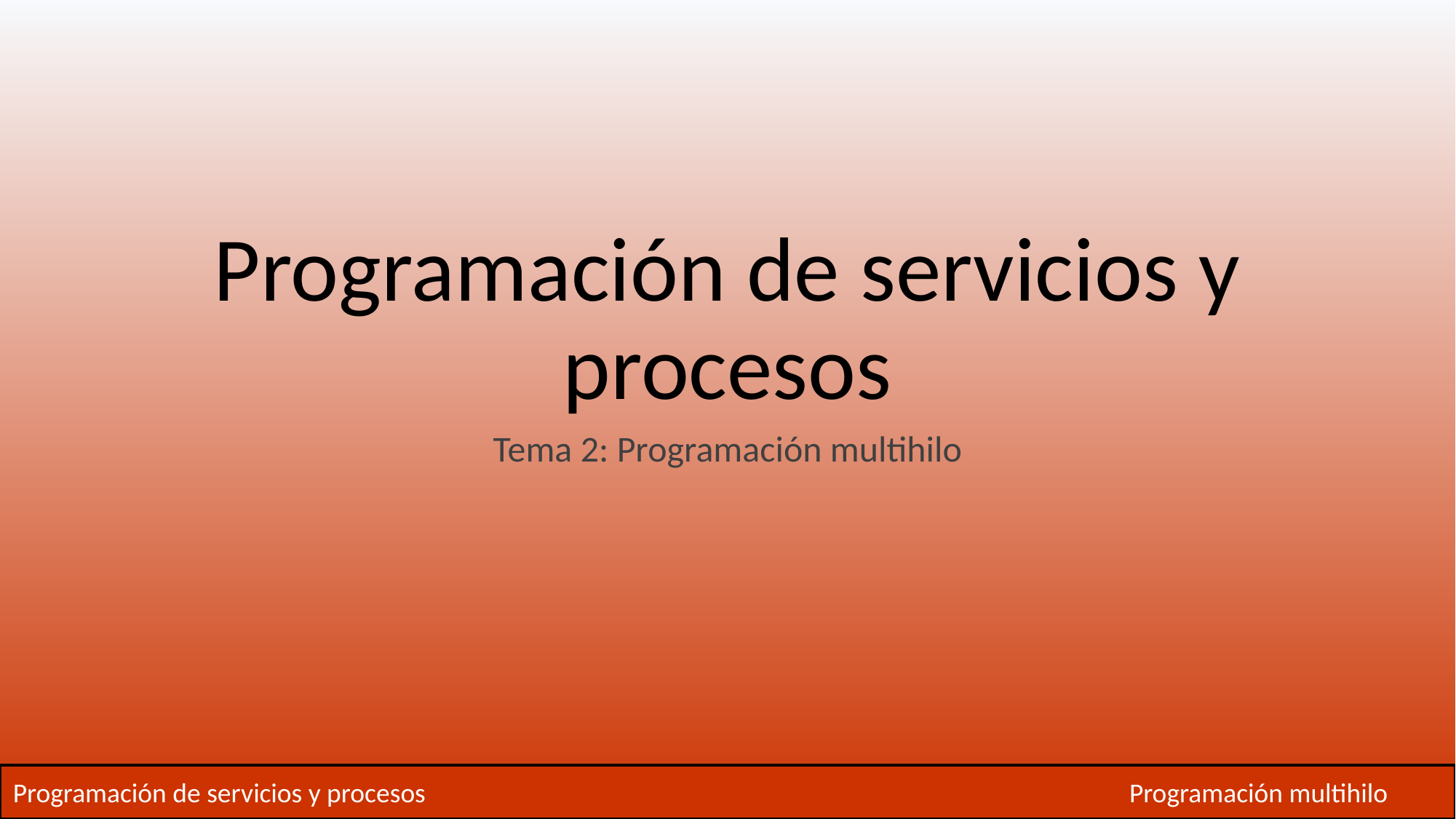

# Programación de servicios y procesos
Tema 2: Programación multihilo

Programación de servicios y procesos
Programación multihilo